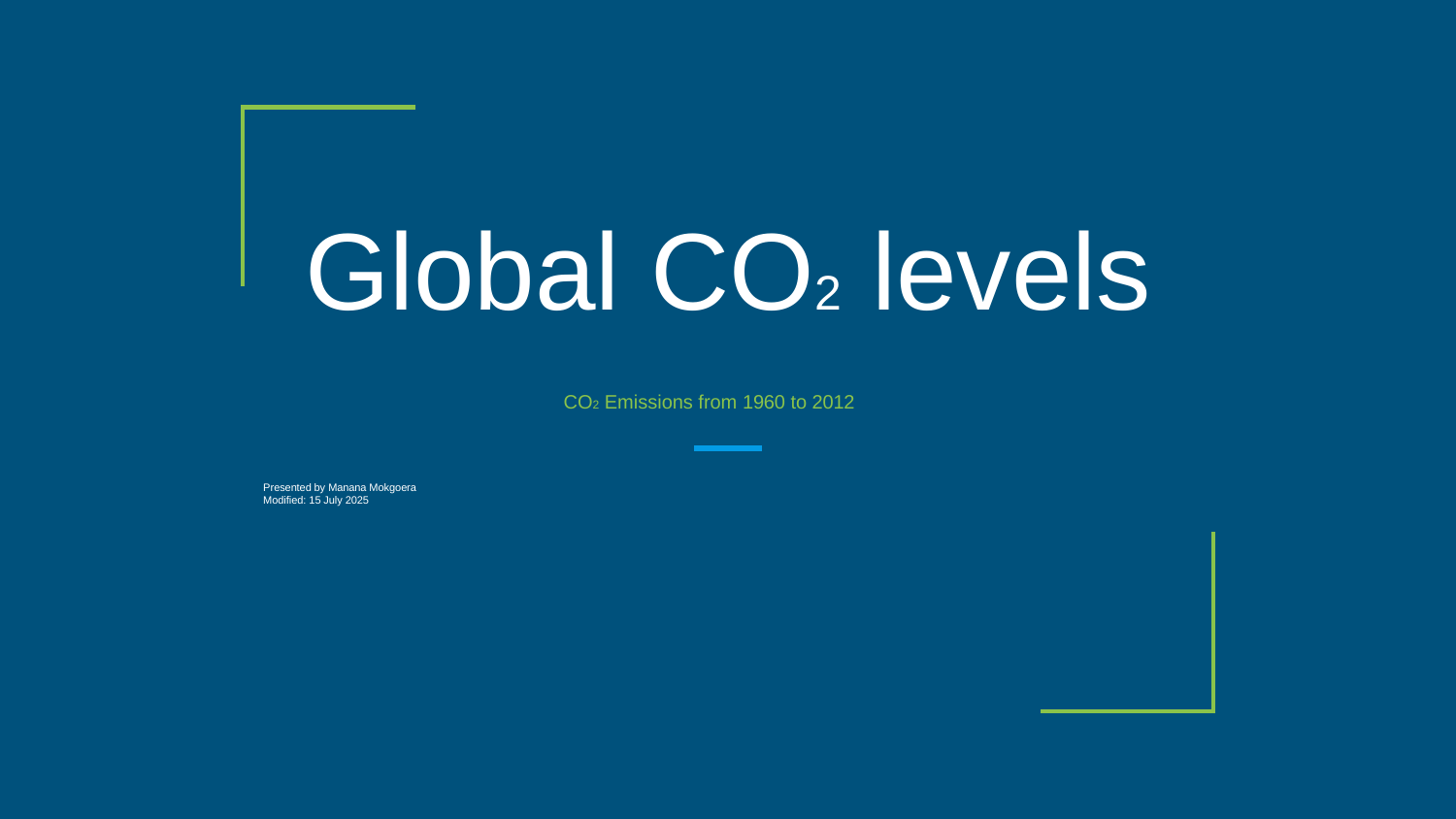

# Global CO2 levels
CO2 Emissions from 1960 to 2012

Presented by Manana Mokgoera
Modified: 15 July 2025